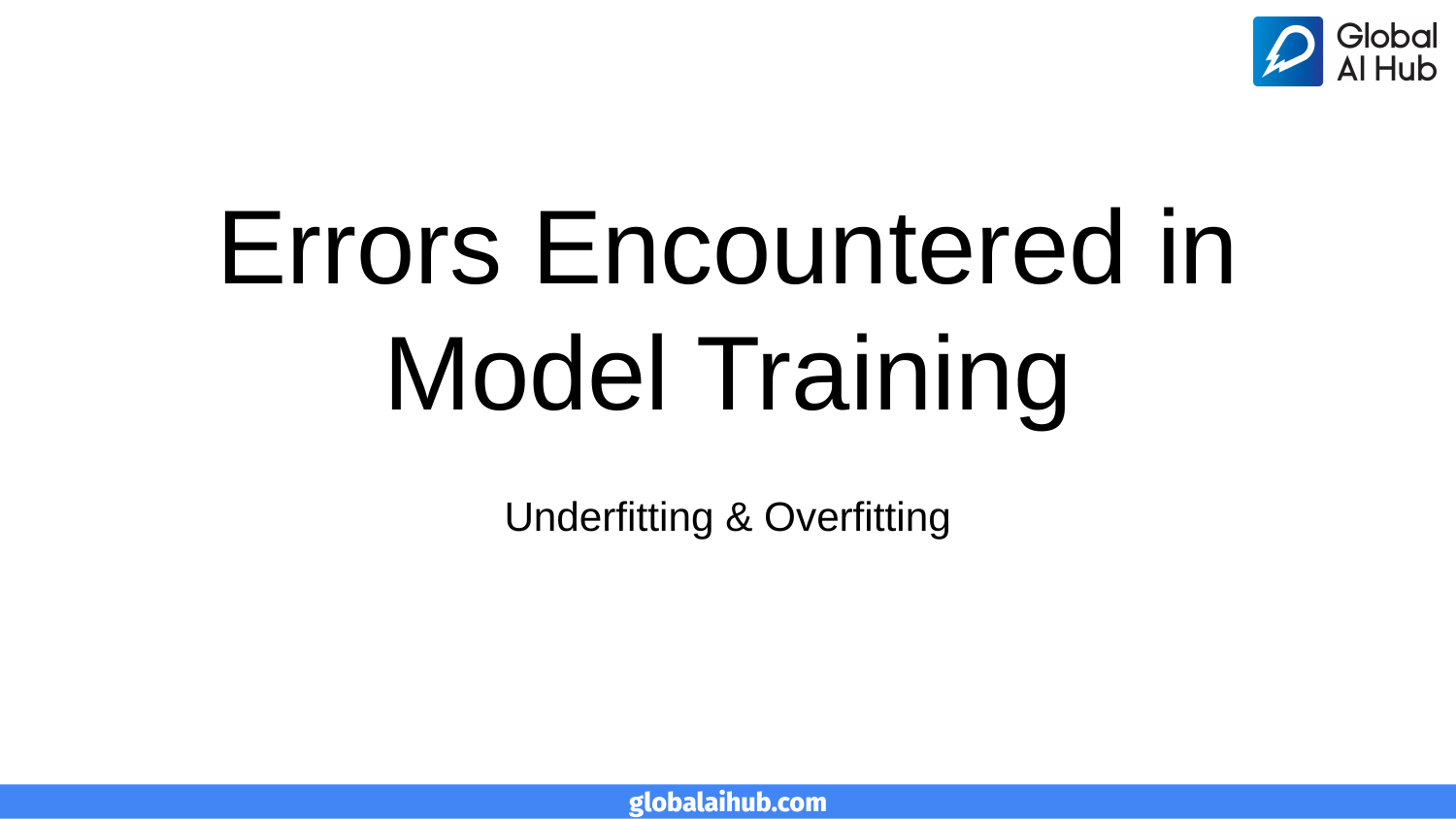

# Errors Encountered in Model Training
Underfitting & Overfitting